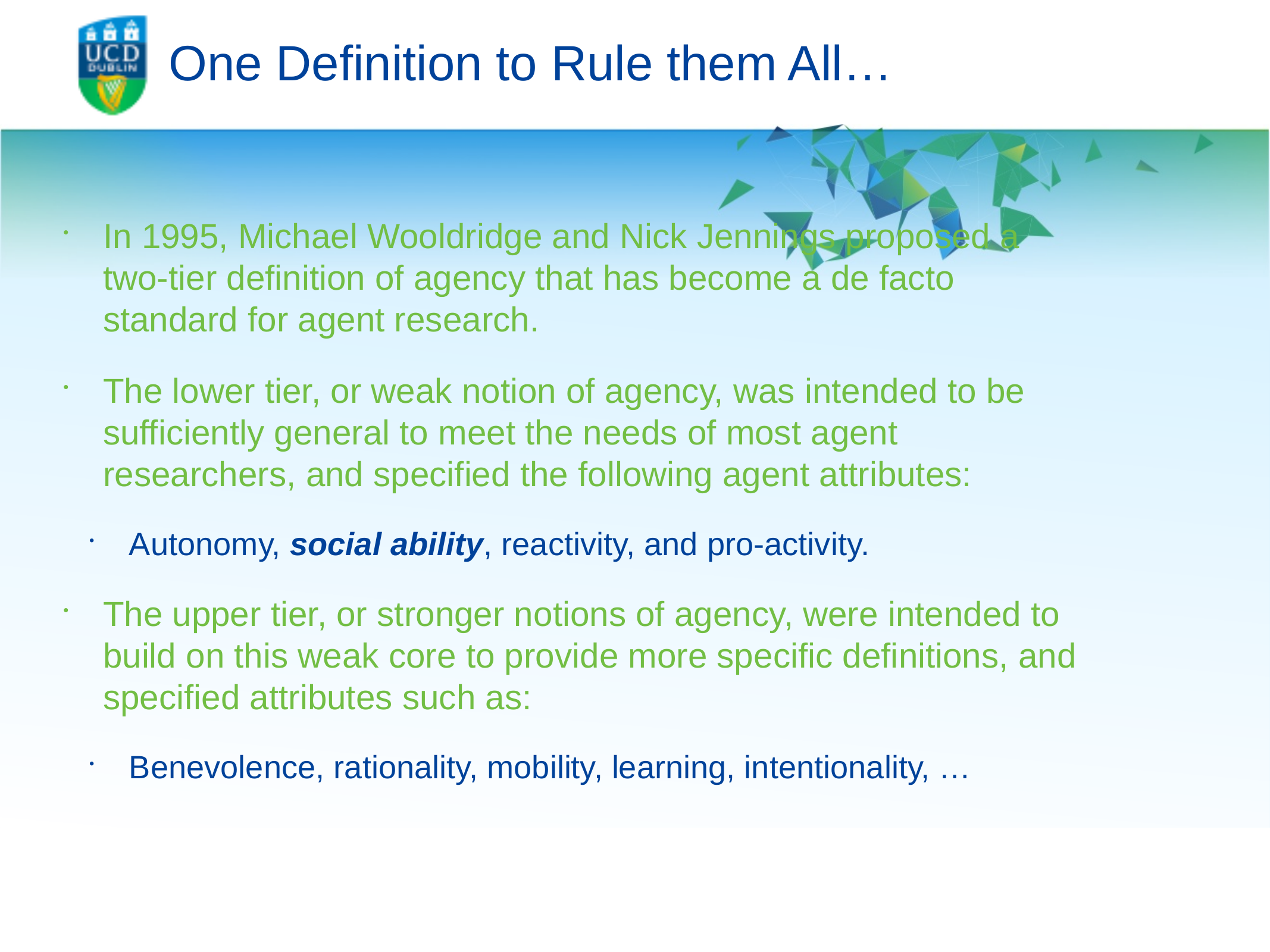

# One Definition to Rule them All…
In 1995, Michael Wooldridge and Nick Jennings proposed a two-tier definition of agency that has become a de facto standard for agent research.
The lower tier, or weak notion of agency, was intended to be sufficiently general to meet the needs of most agent researchers, and specified the following agent attributes:
Autonomy, social ability, reactivity, and pro-activity.
The upper tier, or stronger notions of agency, were intended to build on this weak core to provide more specific definitions, and specified attributes such as:
Benevolence, rationality, mobility, learning, intentionality, …